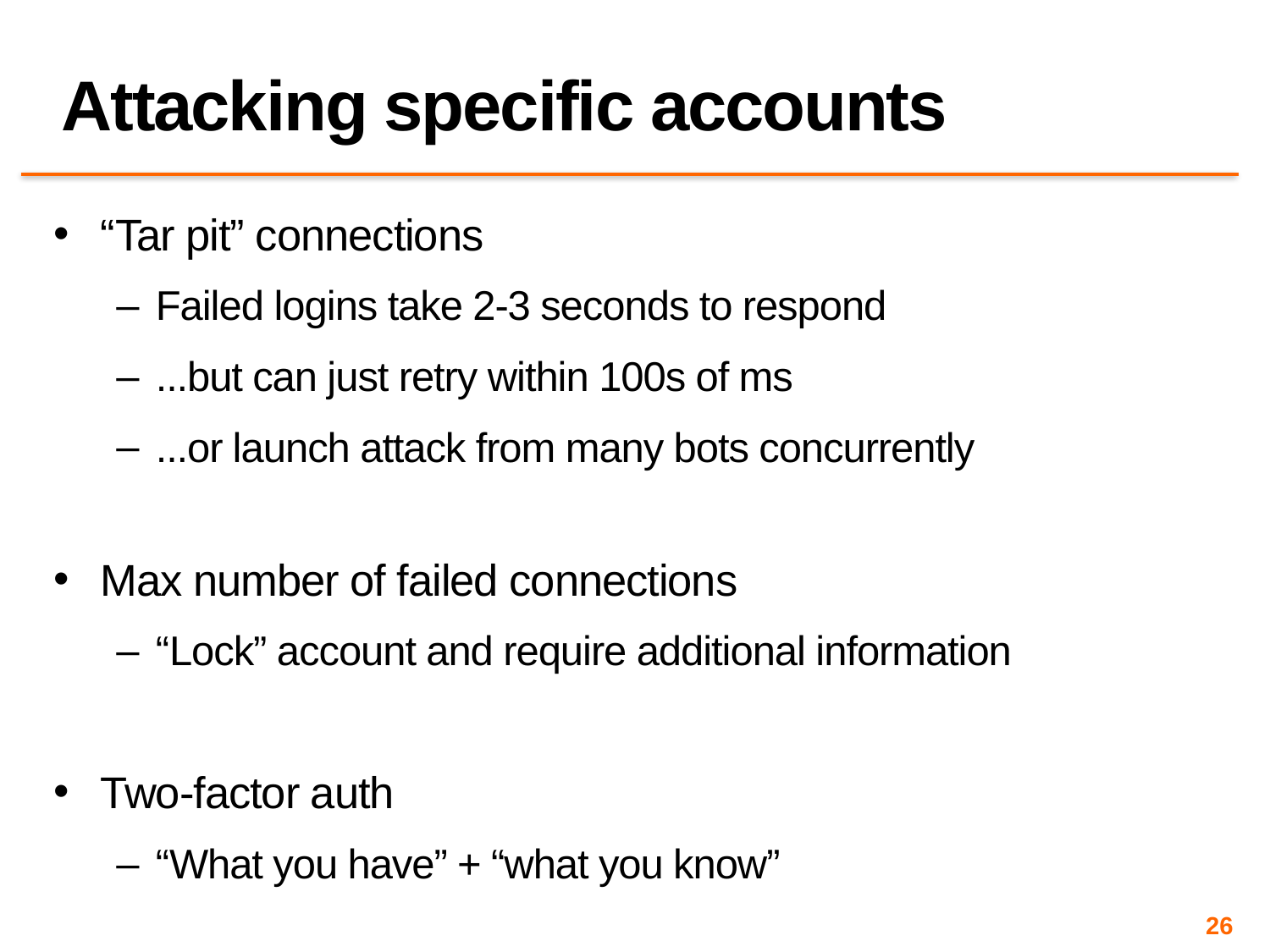

# Attacking specific accounts
“Tar pit” connections
Failed logins take 2-3 seconds to respond
...but can just retry within 100s of ms
...or launch attack from many bots concurrently
Max number of failed connections
“Lock” account and require additional information
Two-factor auth
“What you have” + “what you know”

26